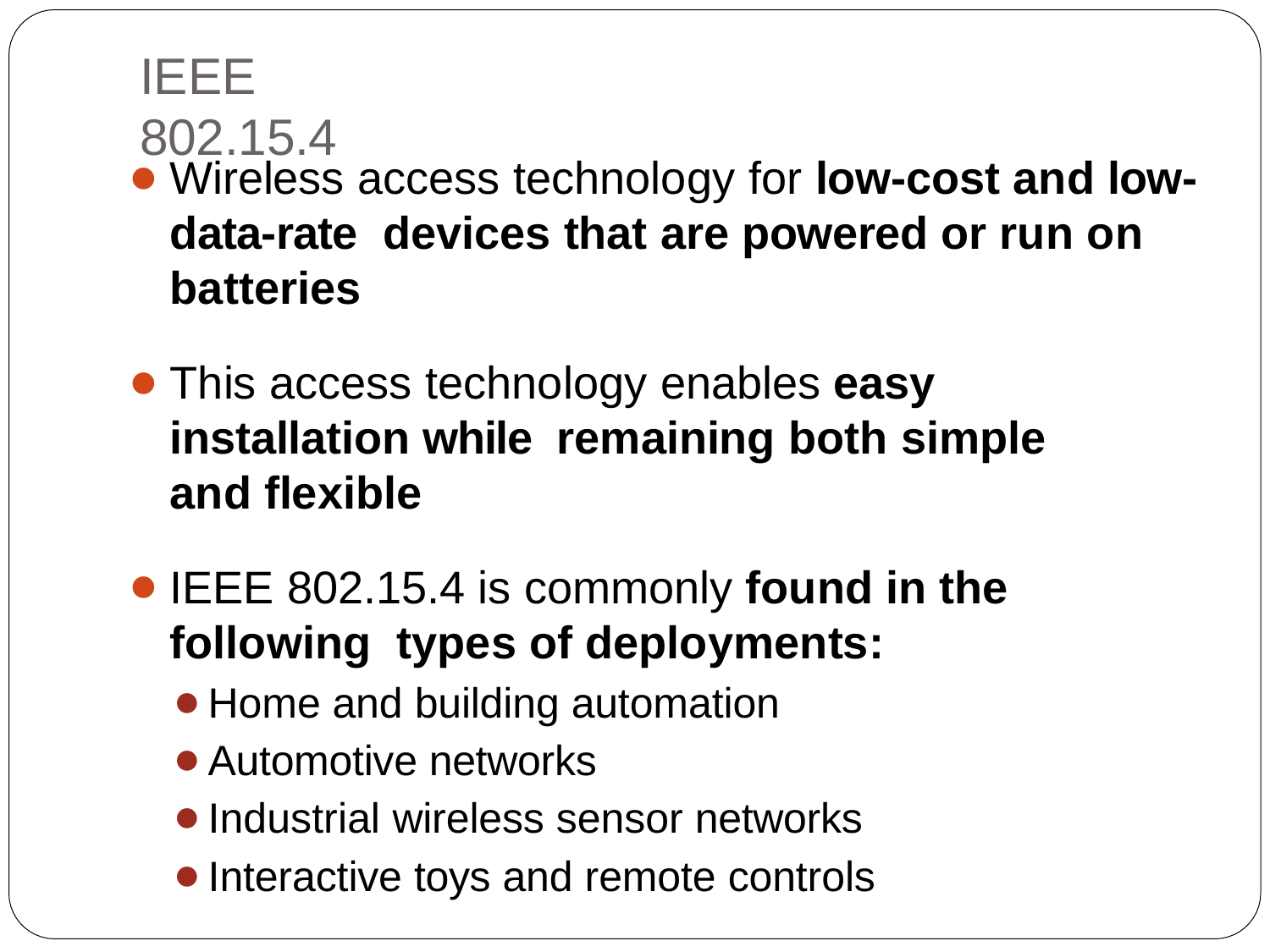

# IEEE 802.15.4
Wireless access technology for low-cost and low-data-rate  devices that are powered or run on batteries

This access technology enables easy installation while  remaining both simple and flexible

IEEE 802.15.4 is commonly found in the following  types of deployments:
Home and building automation
Automotive networks
Industrial wireless sensor networks
Interactive toys and remote controls